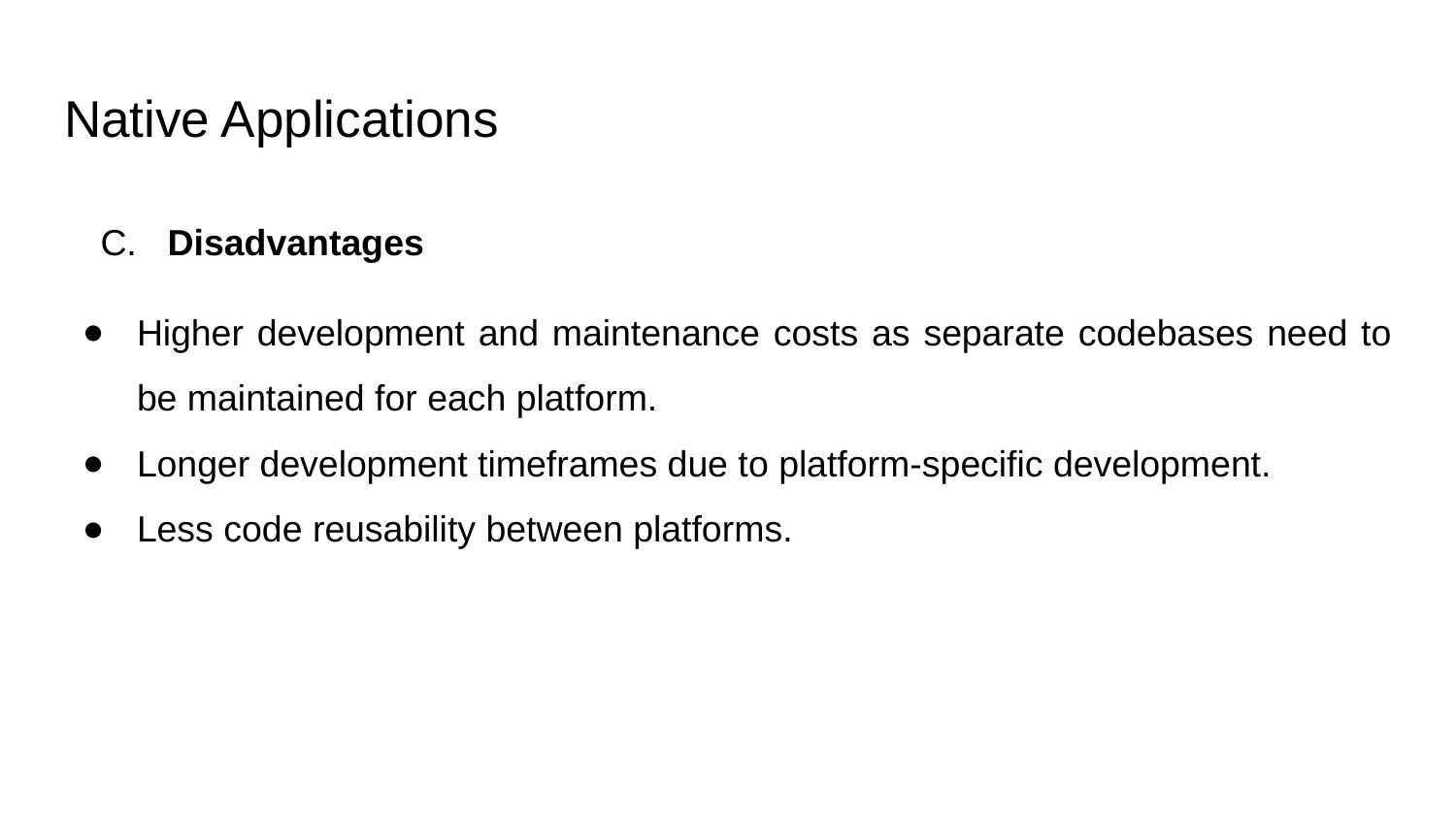

# Native Applications

C.   Disadvantages
Higher development and maintenance costs as separate codebases need to be maintained for each platform.
Longer development timeframes due to platform-specific development.
Less code reusability between platforms.